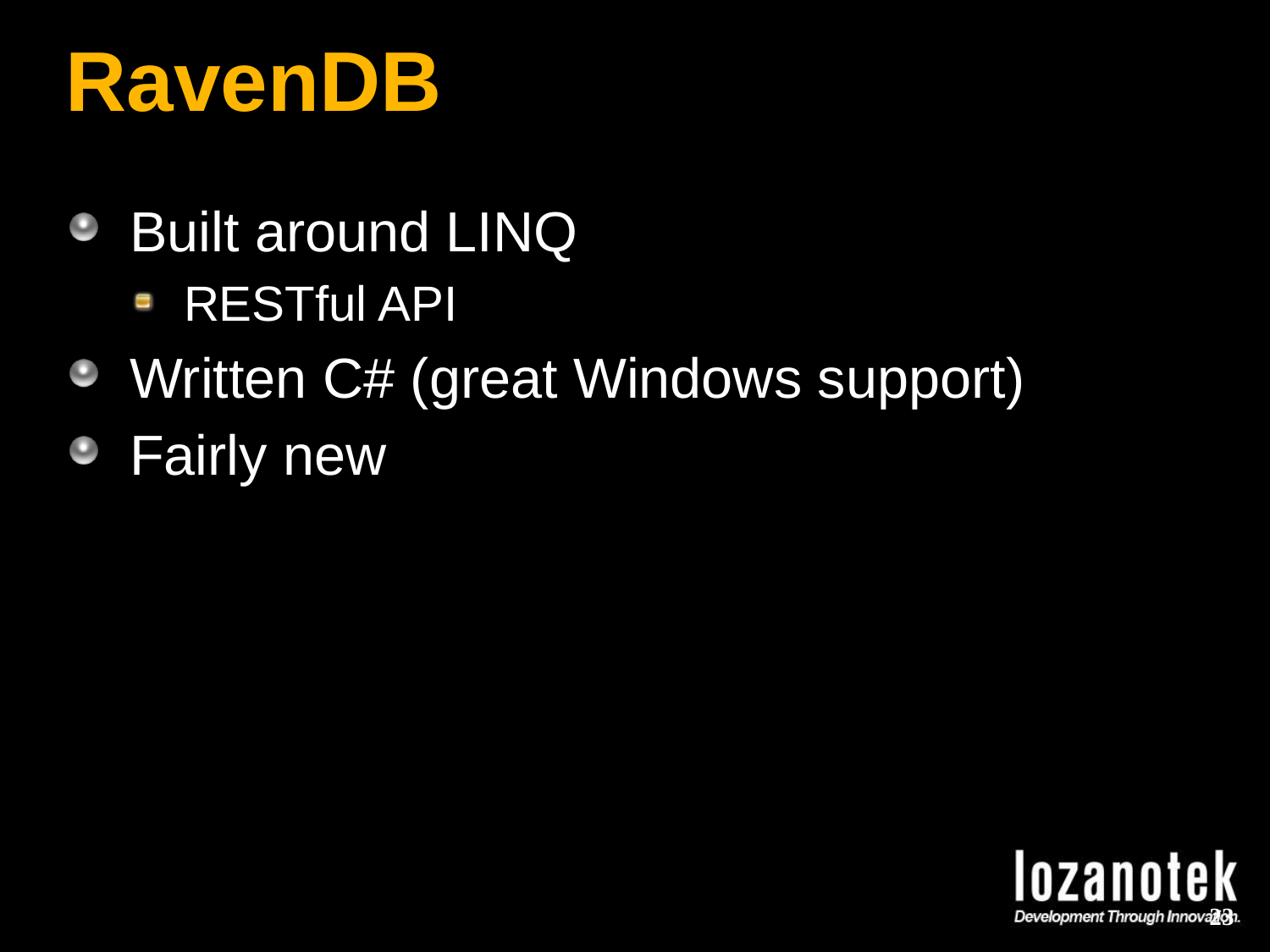

# RavenDB
Built around LINQ
RESTful API
Written C# (great Windows support)
Fairly new
23